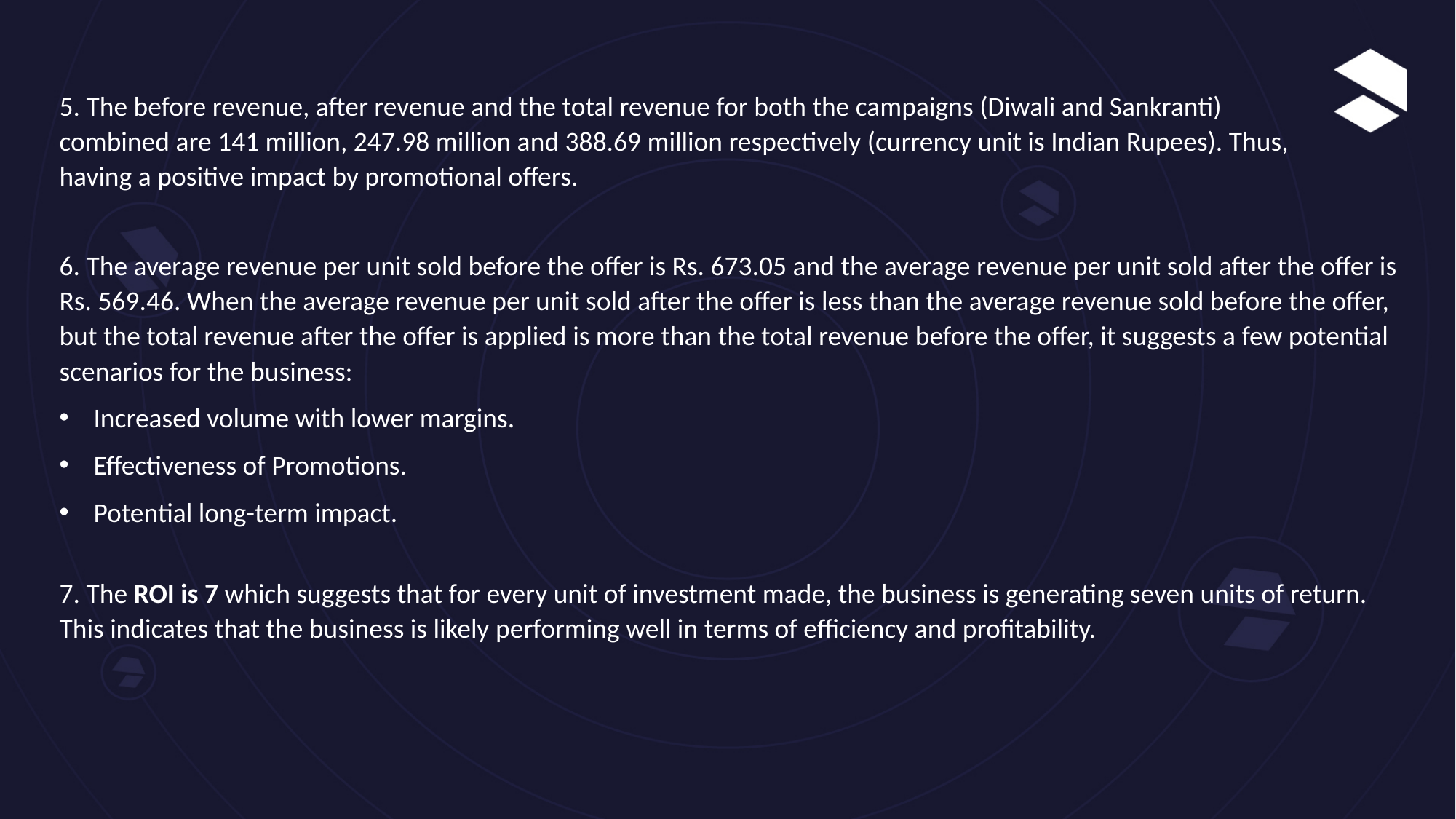

5. The before revenue, after revenue and the total revenue for both the campaigns (Diwali and Sankranti) combined are 141 million, 247.98 million and 388.69 million respectively (currency unit is Indian Rupees). Thus, having a positive impact by promotional offers.
6. The average revenue per unit sold before the offer is Rs. 673.05 and the average revenue per unit sold after the offer is Rs. 569.46. When the average revenue per unit sold after the offer is less than the average revenue sold before the offer, but the total revenue after the offer is applied is more than the total revenue before the offer, it suggests a few potential scenarios for the business:
Increased volume with lower margins.
Effectiveness of Promotions.
Potential long-term impact.

7. The ROI is 7 which suggests that for every unit of investment made, the business is generating seven units of return. This indicates that the business is likely performing well in terms of efficiency and profitability.